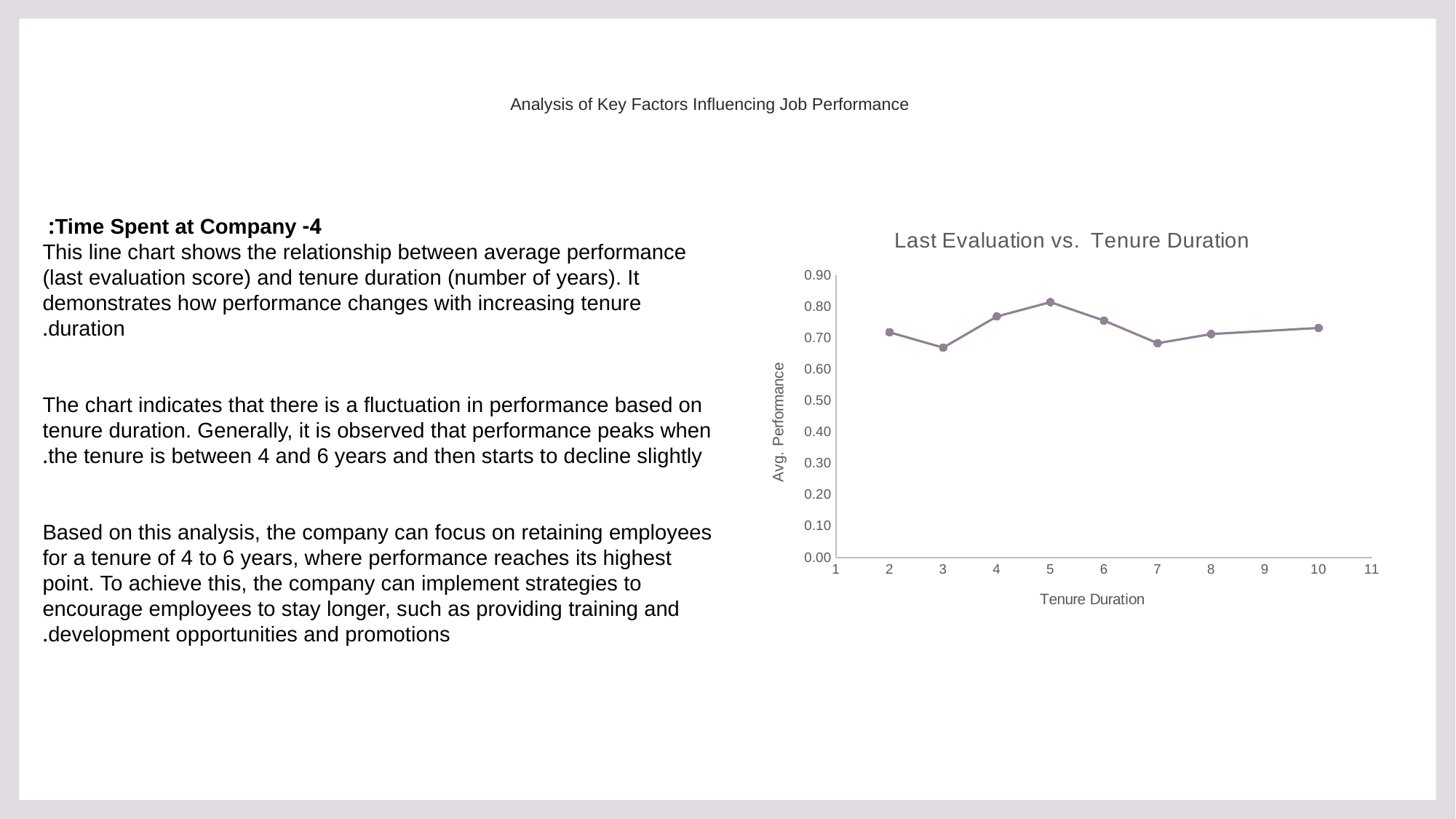

# Analysis of Key Factors Influencing Job Performance
4- Time Spent at Company:
This line chart shows the relationship between average performance (last evaluation score) and tenure duration (number of years). It demonstrates how performance changes with increasing tenure duration.

The chart indicates that there is a fluctuation in performance based on tenure duration. Generally, it is observed that performance peaks when the tenure is between 4 and 6 years and then starts to decline slightly.

Based on this analysis, the company can focus on retaining employees for a tenure of 4 to 6 years, where performance reaches its highest point. To achieve this, the company can implement strategies to encourage employees to stay longer, such as providing training and development opportunities and promotions.

### Chart:  Last Evaluation vs.  Tenure Duration

| Category | Average of last_evaluation |
|---|---|